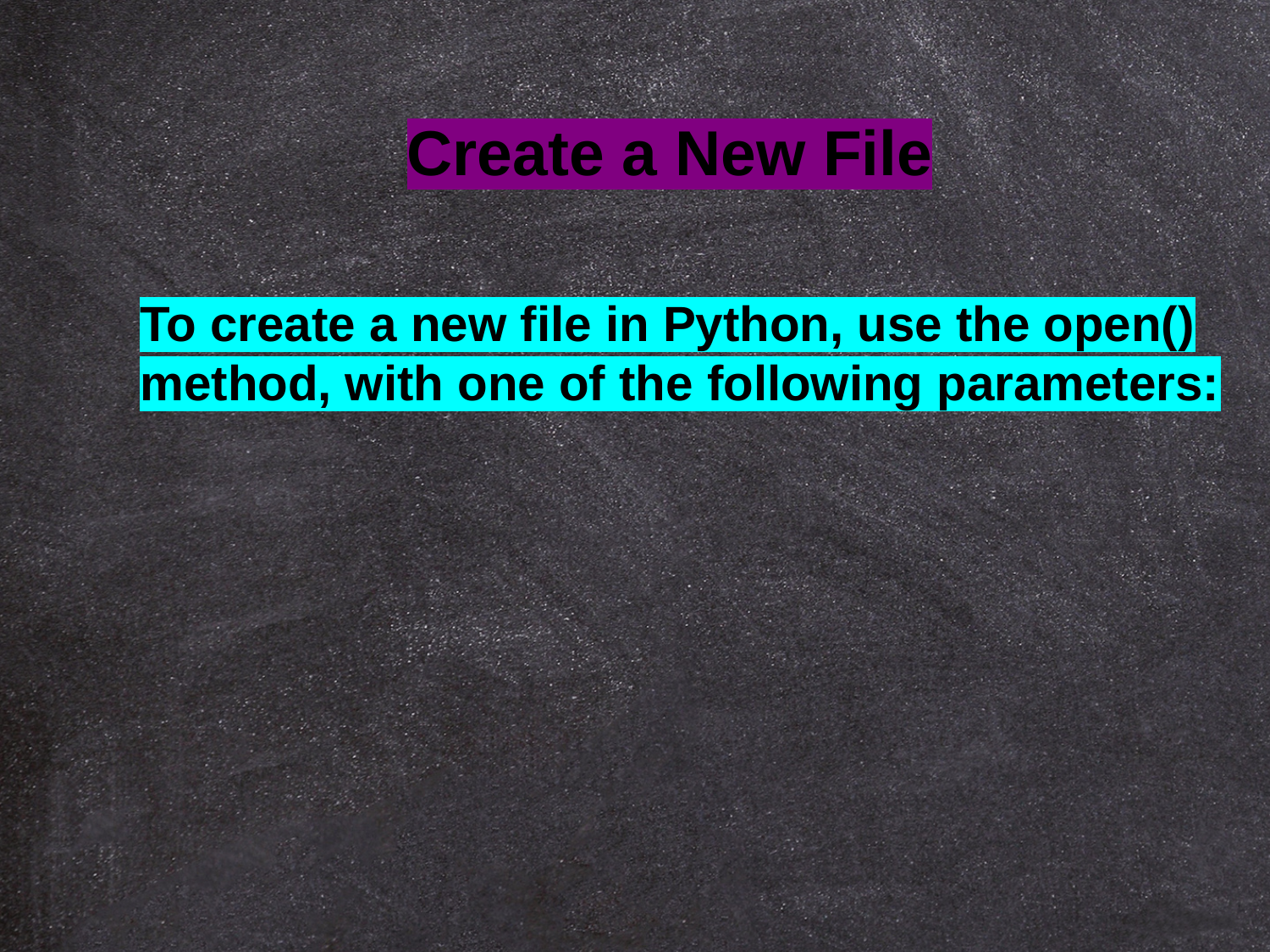

Create a New File
To create a new file in Python, use the open() method, with one of the following parameters: